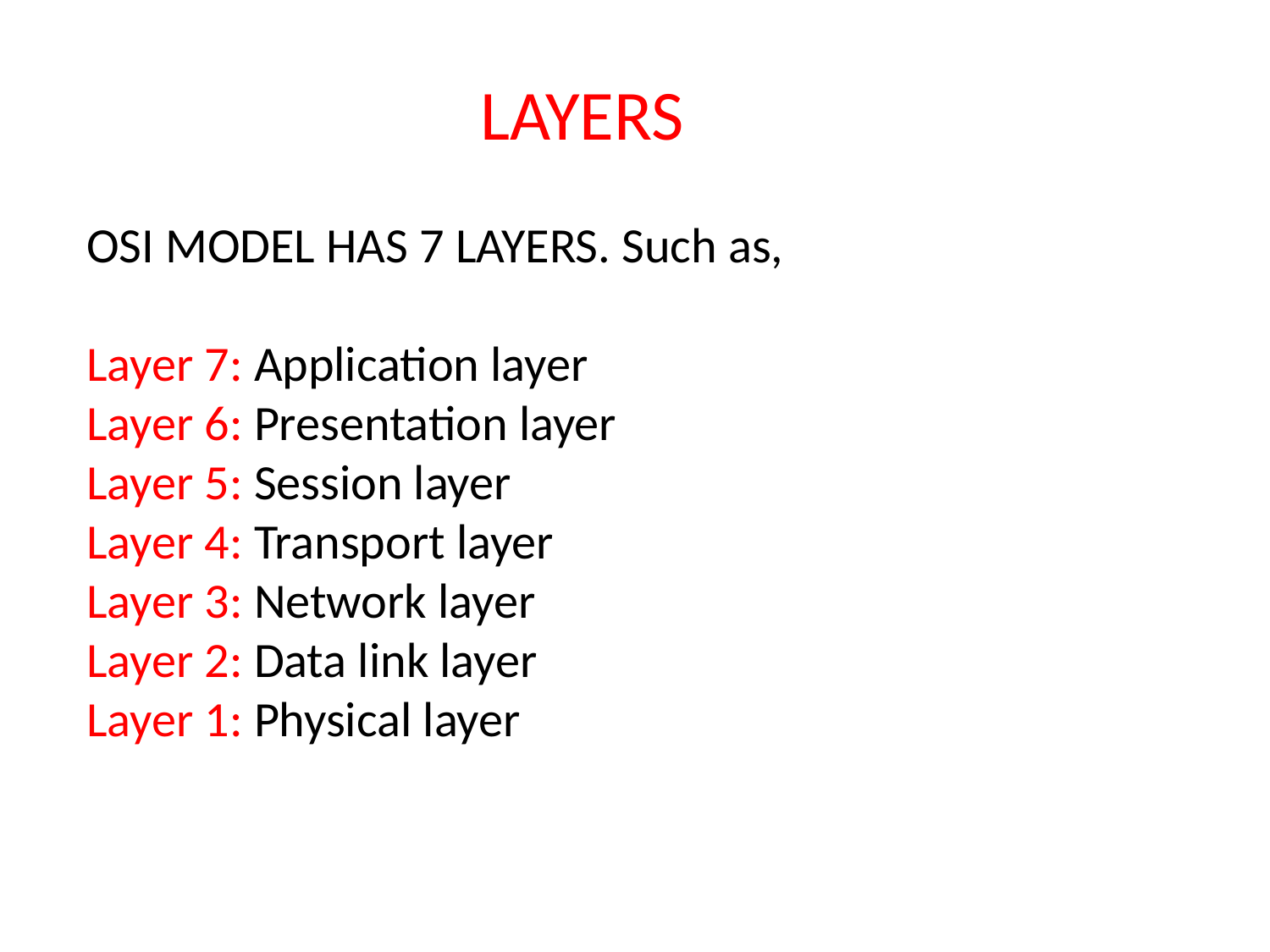

LAYERS

OSI MODEL HAS 7 LAYERS. Such as,

Layer 7: Application layer
Layer 6: Presentation layer
Layer 5: Session layer
Layer 4: Transport layer
Layer 3: Network layer
Layer 2: Data link layer
Layer 1: Physical layer